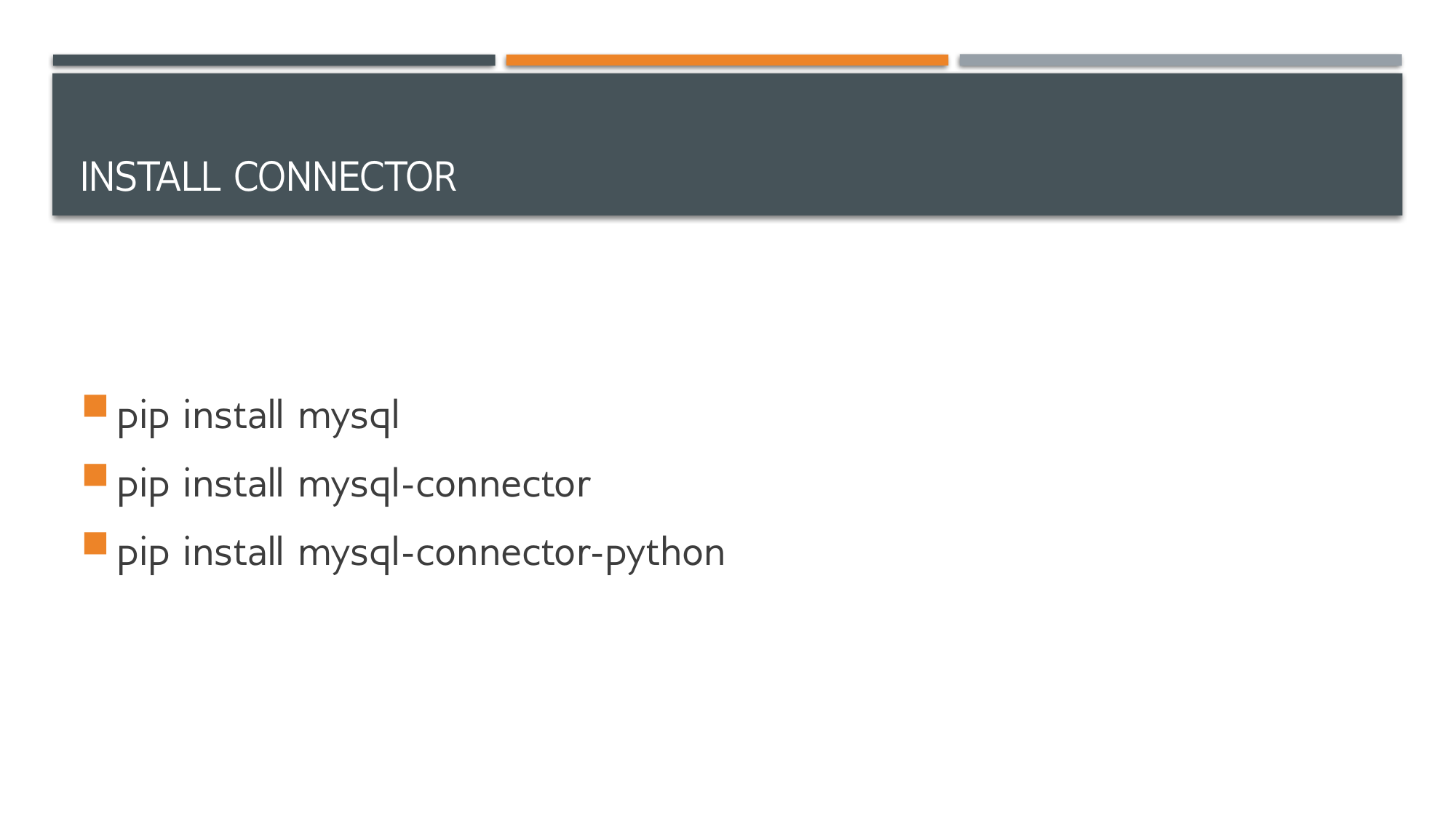

# Install connector
pip install mysql
pip install mysql-connector
pip install mysql-connector-python